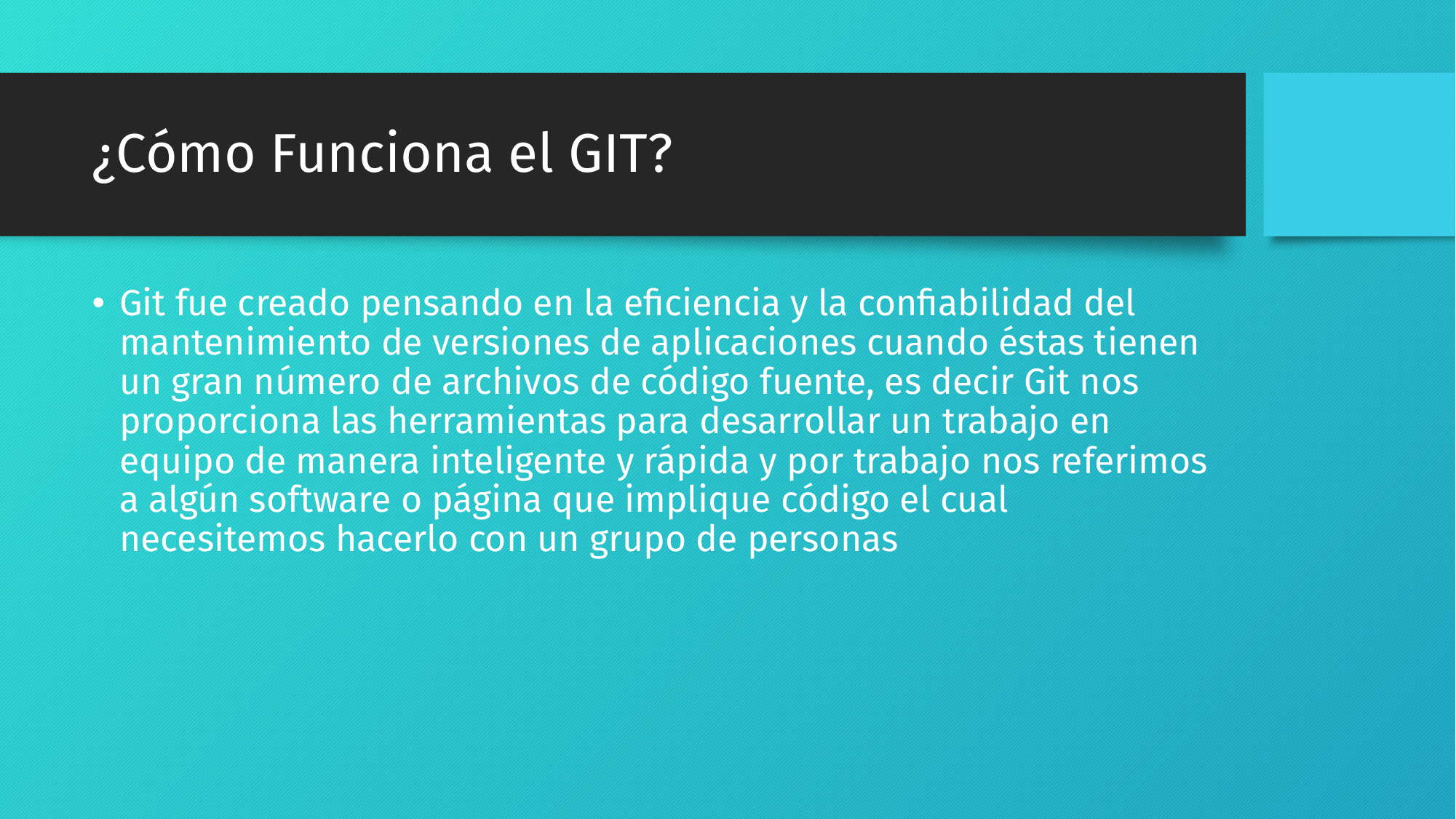

# ¿Cómo Funciona el GIT?
Git fue creado pensando en la eficiencia y la confiabilidad del mantenimiento de versiones de aplicaciones cuando éstas tienen un gran número de archivos de código fuente, es decir Git nos proporciona las herramientas para desarrollar un trabajo en equipo de manera inteligente y rápida y por trabajo nos referimos a algún software o página que implique código el cual necesitemos hacerlo con un grupo de personas